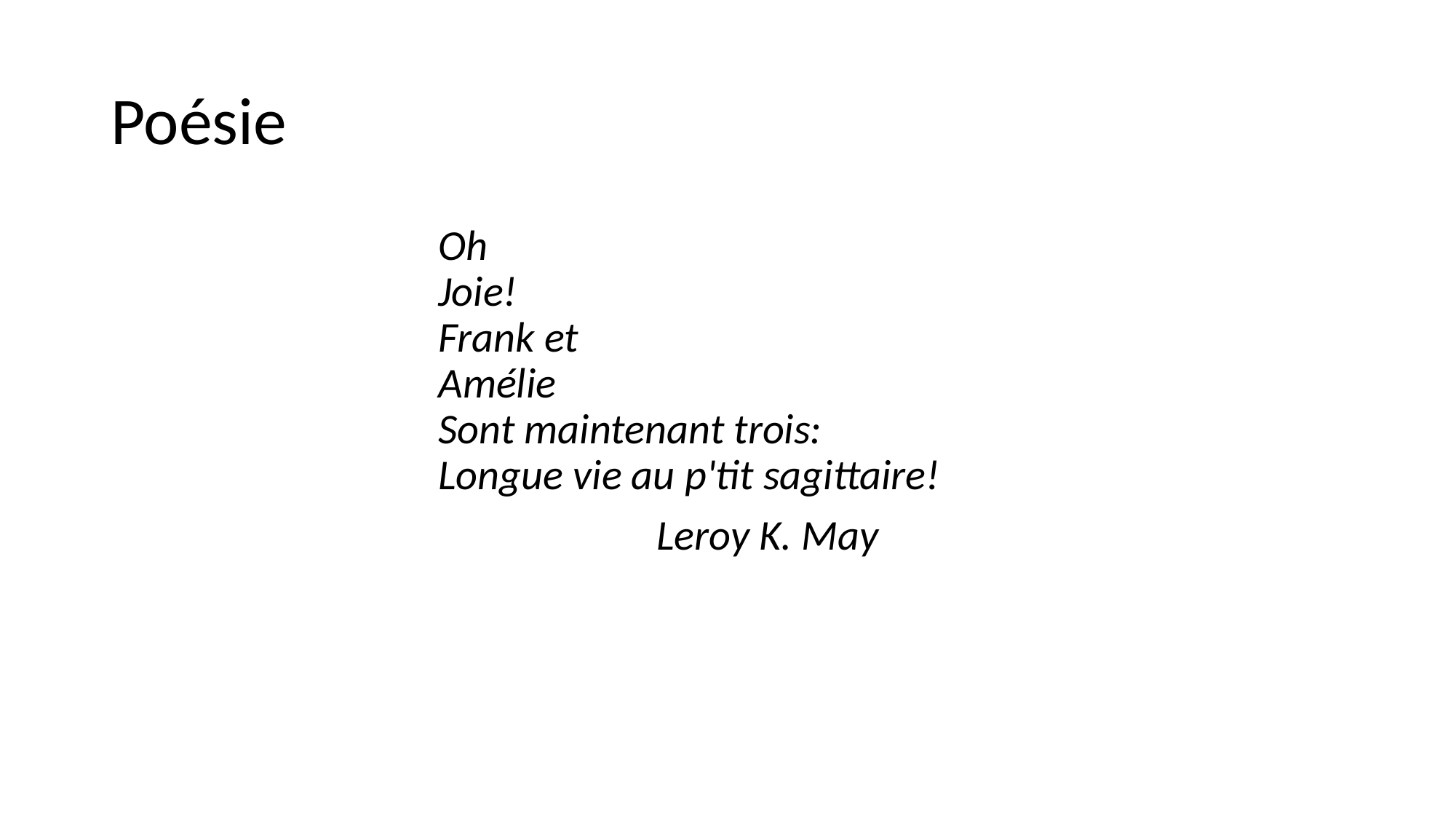

# Poésie
			Oh
			Joie!
			Frank et
			Amélie
			Sont maintenant trois:
			Longue vie au p'tit sagittaire!
					Leroy K. May